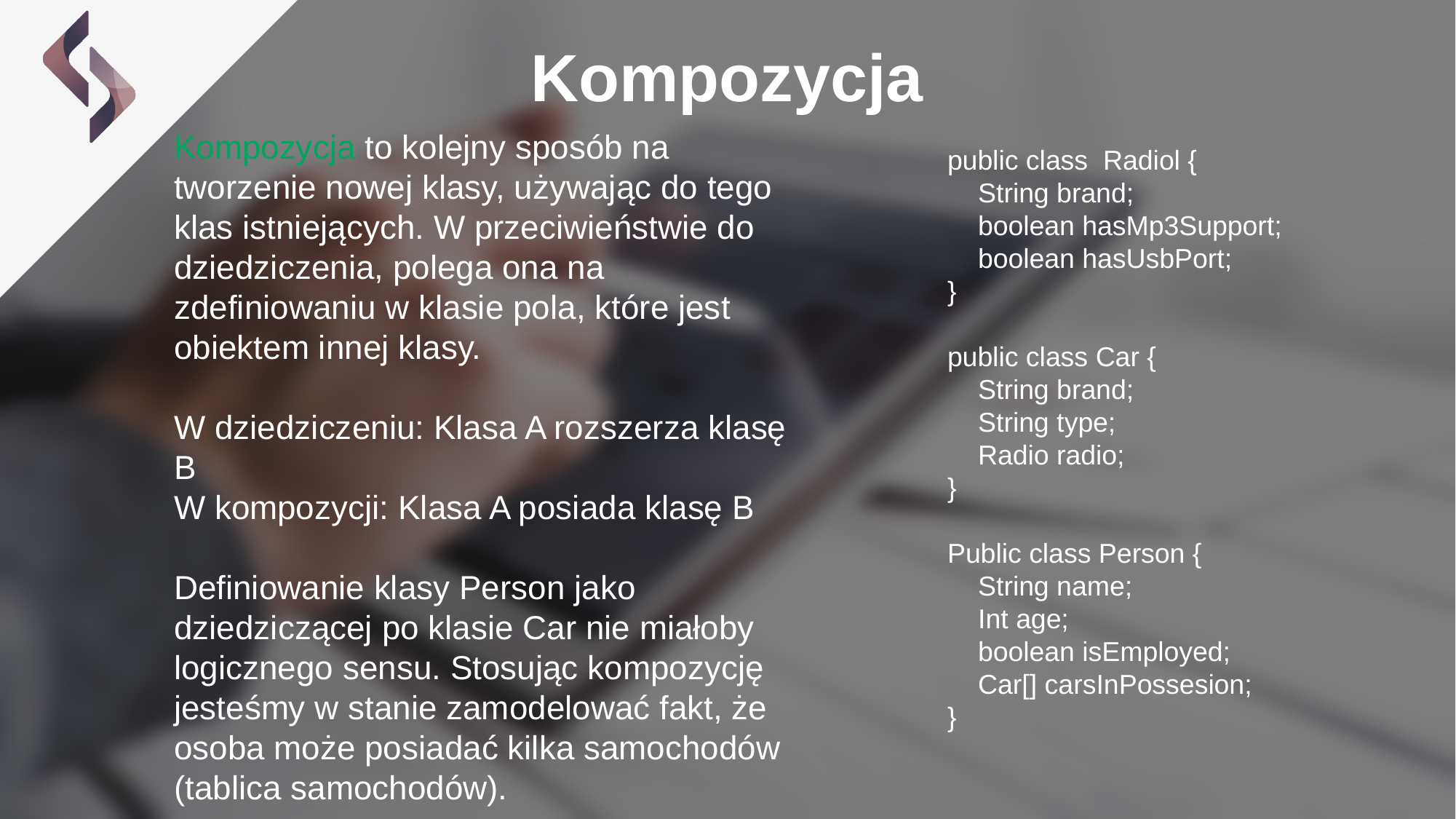

Kompozycja
Kompozycja to kolejny sposób na tworzenie nowej klasy, używając do tego klas istniejących. W przeciwieństwie do dziedziczenia, polega ona na zdefiniowaniu w klasie pola, które jest obiektem innej klasy.

W dziedziczeniu: Klasa A rozszerza klasę B
W kompozycji: Klasa A posiada klasę B

Definiowanie klasy Person jako dziedziczącej po klasie Car nie miałoby logicznego sensu. Stosując kompozycję jesteśmy w stanie zamodelować fakt, że osoba może posiadać kilka samochodów (tablica samochodów).

public class  Radiol {
    String brand;
    boolean hasMp3Support;
    boolean hasUsbPort;
}

public class Car {
    String brand;
    String type;
    Radio radio;
}

Public class Person {
    String name;
    Int age;
    boolean isEmployed;
    Car[] carsInPossesion;
}